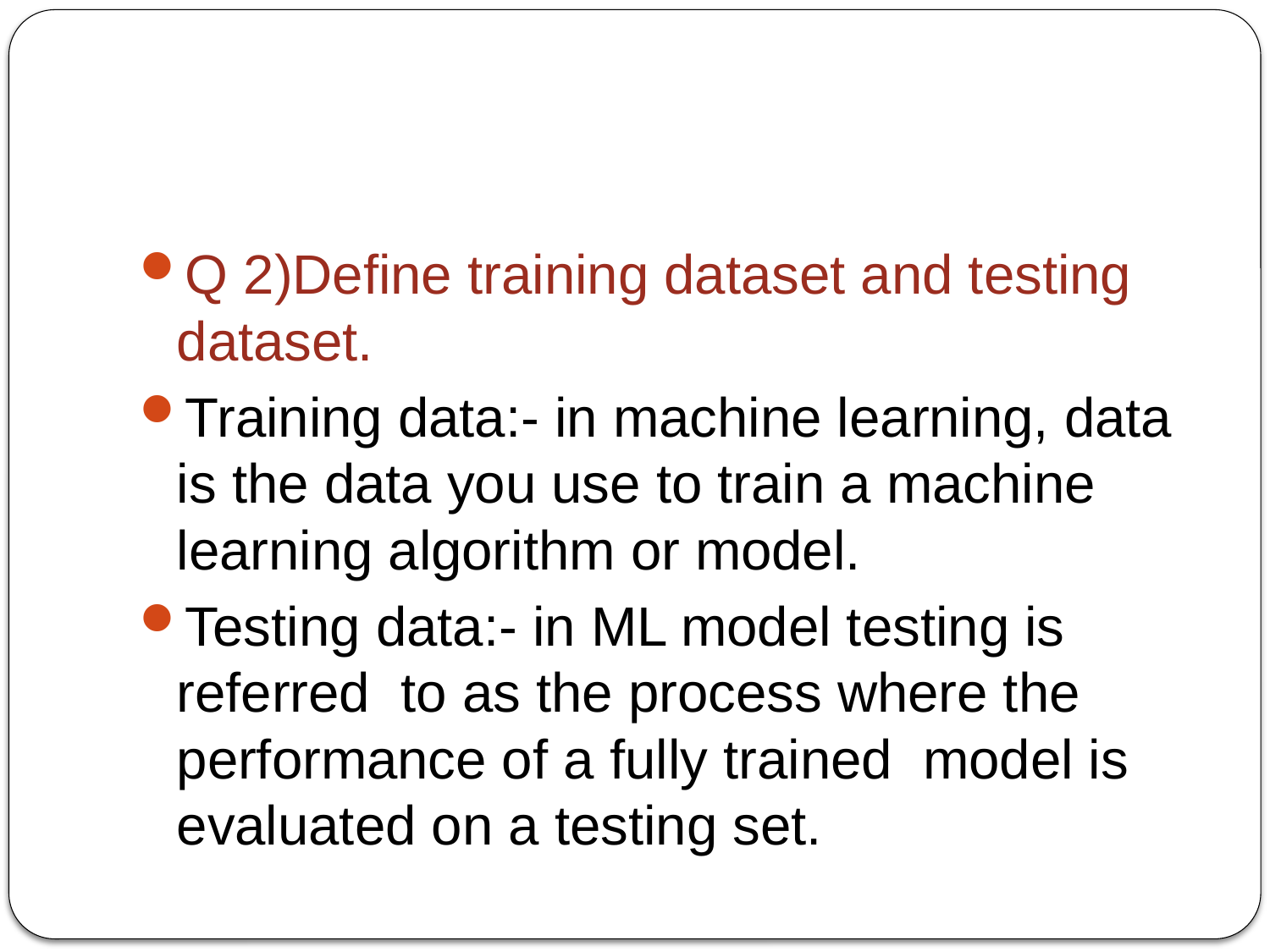

#
Q 2)Define training dataset and testing dataset.
Training data:- in machine learning, data is the data you use to train a machine learning algorithm or model.
Testing data:- in ML model testing is referred  to as the process where the performance of a fully trained  model is evaluated on a testing set.